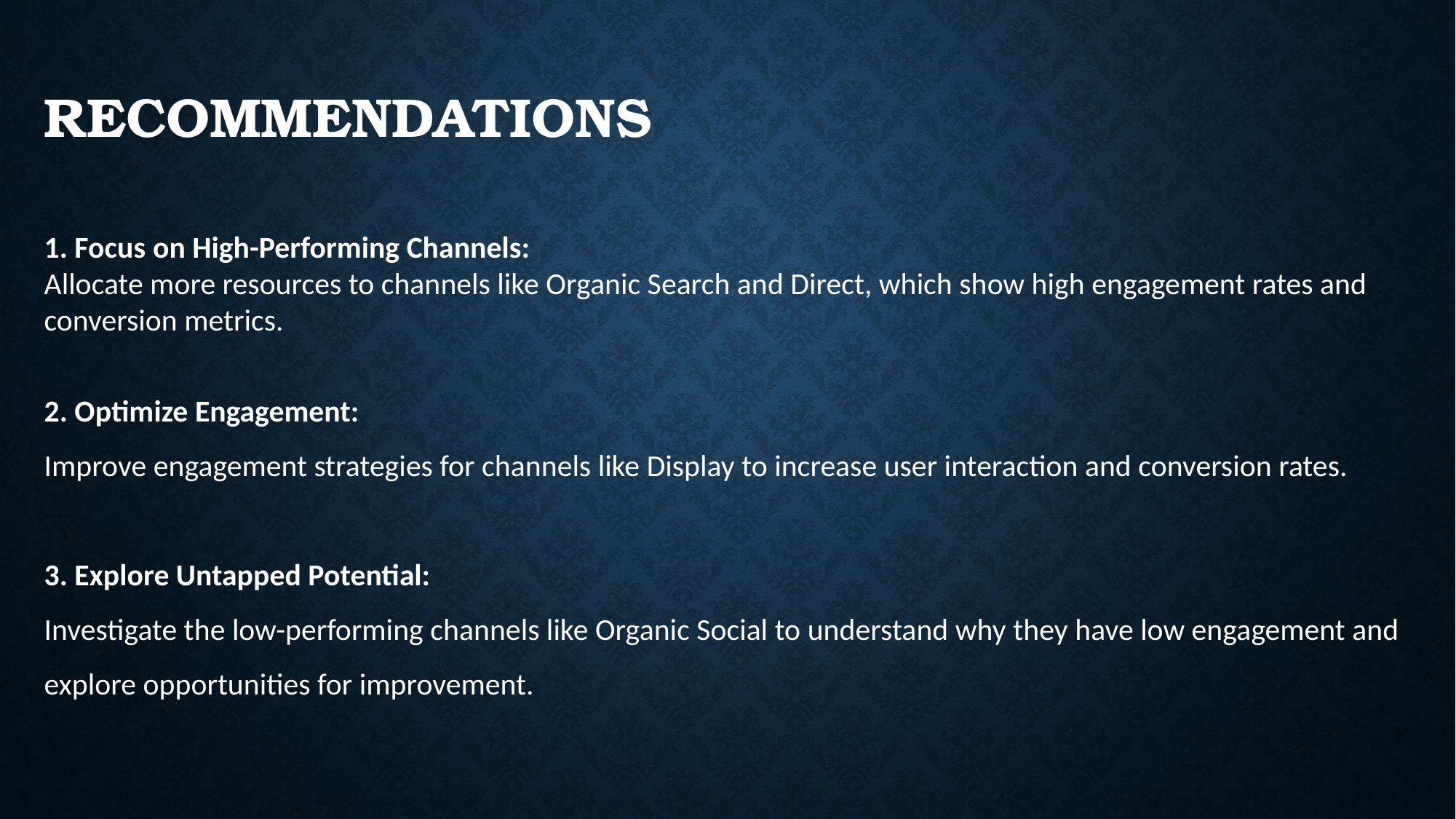

# RECOMMENDATIONS
1. Focus on High-Performing Channels:
Allocate more resources to channels like Organic Search and Direct, which show high engagement rates and conversion metrics.

2. Optimize Engagement:
Improve engagement strategies for channels like Display to increase user interaction and conversion rates.

3. Explore Untapped Potential:
Investigate the low-performing channels like Organic Social to understand why they have low engagement and explore opportunities for improvement.